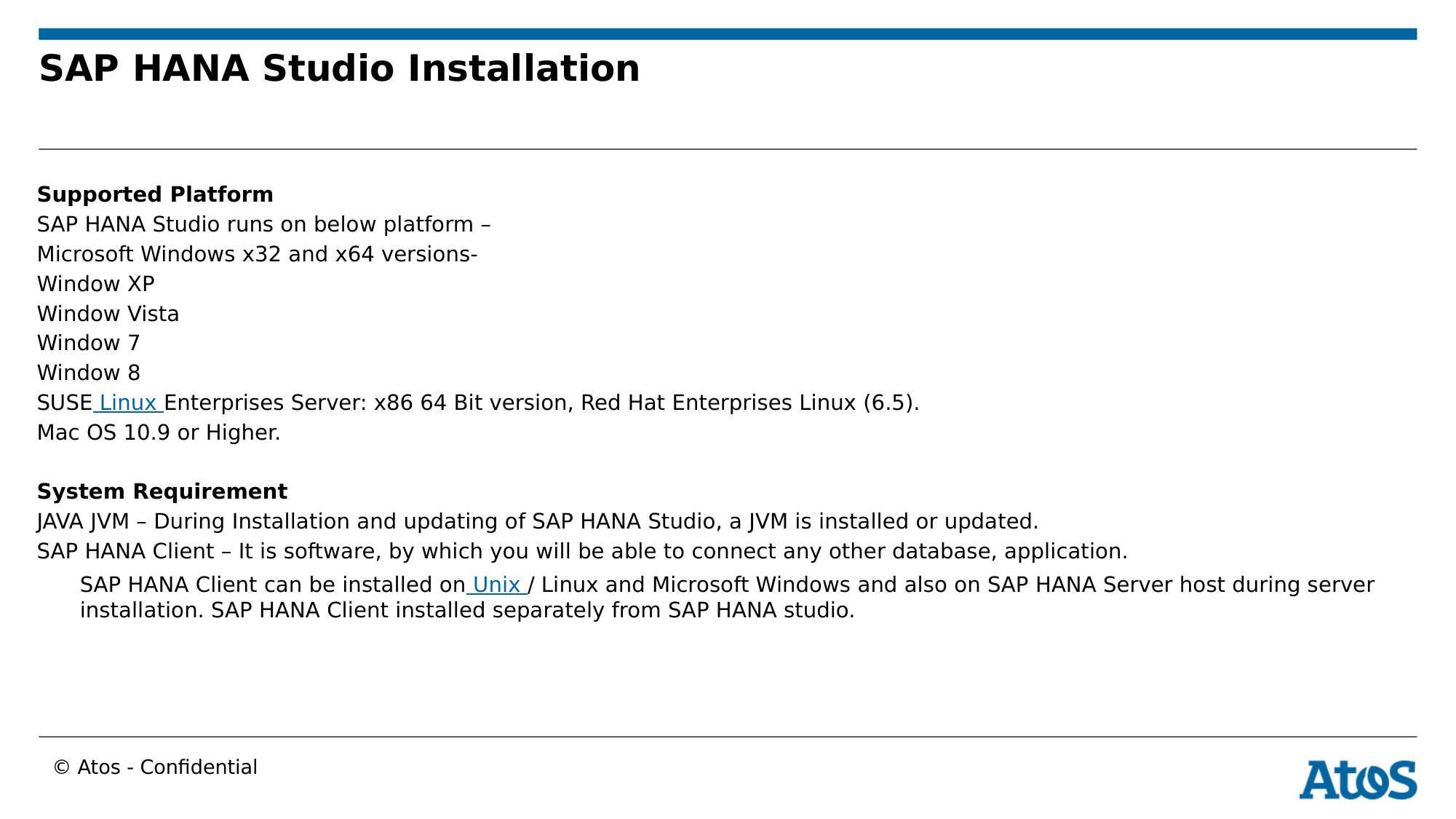

# SAP HANA Studio Installation
Supported Platform
SAP HANA Studio runs on below platform –
Microsoft Windows x32 and x64 versions-
Window XP
Window Vista
Window 7
Window 8
SUSE Linux Enterprises Server: x86 64 Bit version, Red Hat Enterprises Linux (6.5).
Mac OS 10.9 or Higher.

System Requirement
JAVA JVM – During Installation and updating of SAP HANA Studio, a JVM is installed or updated.
SAP HANA Client – It is software, by which you will be able to connect any other database, application.
SAP HANA Client can be installed on Unix / Linux and Microsoft Windows and also on SAP HANA Server host during server installation. SAP HANA Client installed separately from SAP HANA studio.